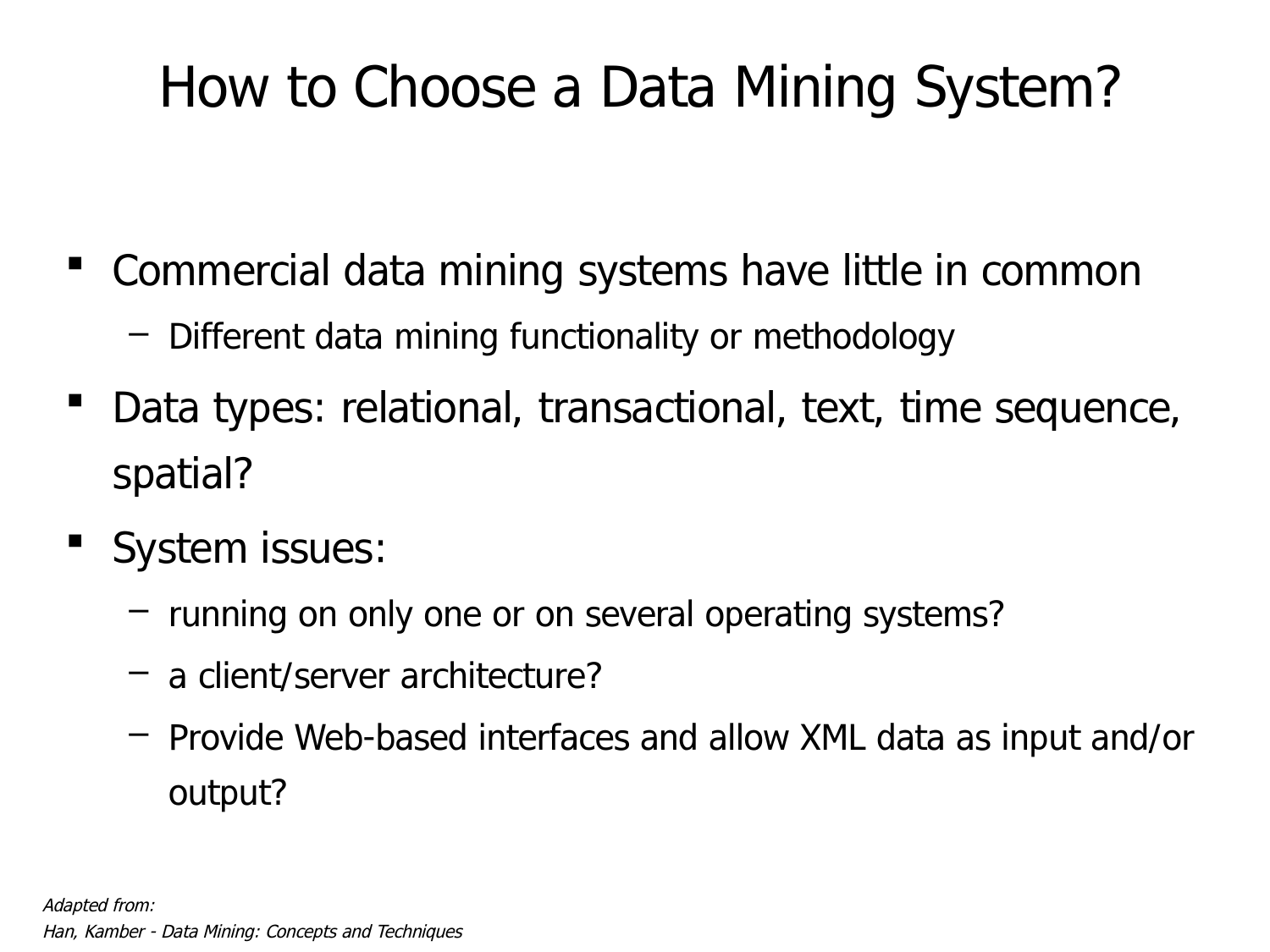

# How to Choose a Data Mining System?
Commercial data mining systems have little in common
Different data mining functionality or methodology
Data types: relational, transactional, text, time sequence, spatial?
System issues:
running on only one or on several operating systems?
a client/server architecture?
Provide Web-based interfaces and allow XML data as input and/or output?